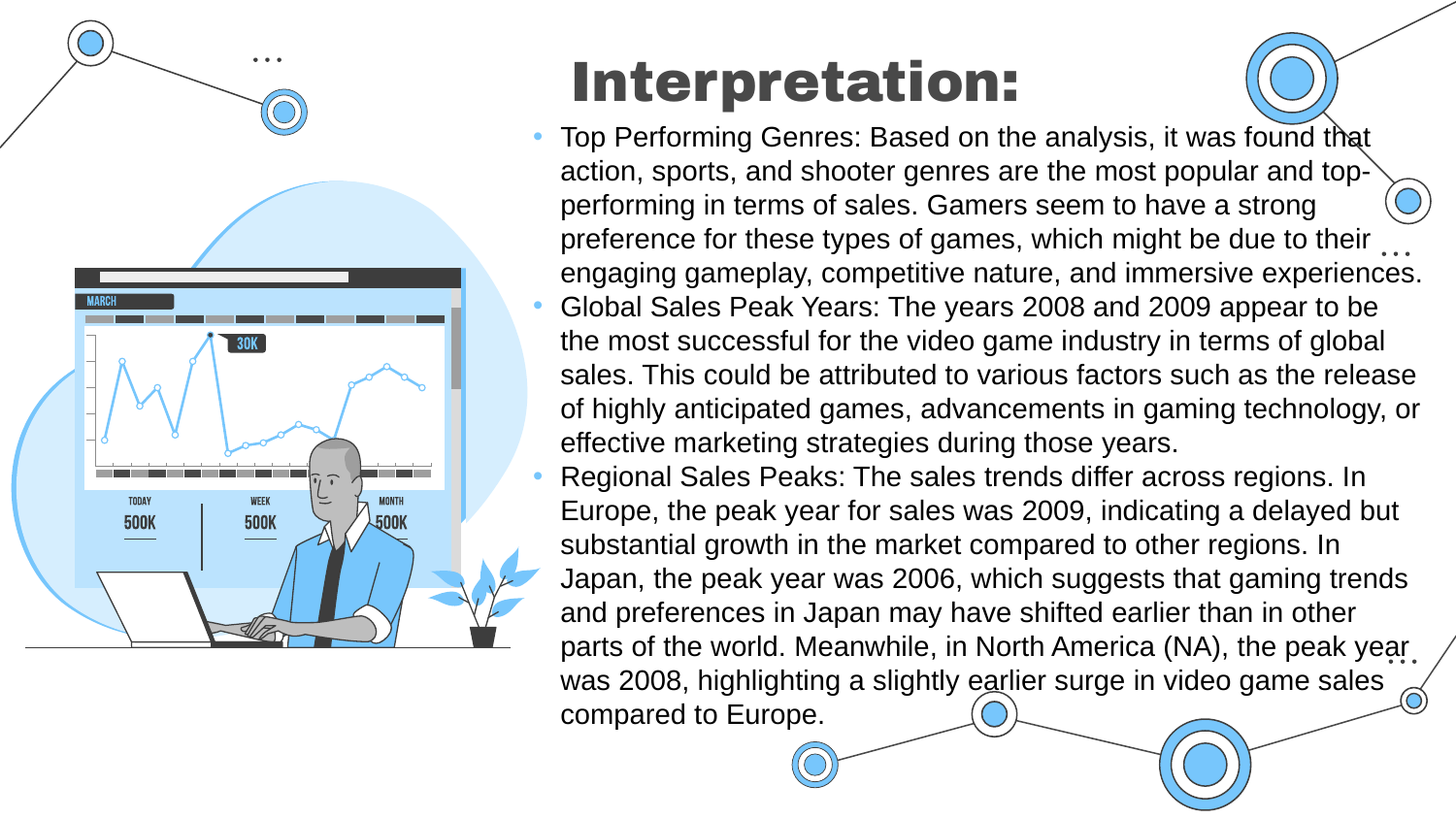

# Interpretation:

Top Performing Genres: Based on the analysis, it was found that action, sports, and shooter genres are the most popular and top-performing in terms of sales. Gamers seem to have a strong preference for these types of games, which might be due to their engaging gameplay, competitive nature, and immersive experiences.
Global Sales Peak Years: The years 2008 and 2009 appear to be the most successful for the video game industry in terms of global sales. This could be attributed to various factors such as the release of highly anticipated games, advancements in gaming technology, or effective marketing strategies during those years.
Regional Sales Peaks: The sales trends differ across regions. In Europe, the peak year for sales was 2009, indicating a delayed but substantial growth in the market compared to other regions. In Japan, the peak year was 2006, which suggests that gaming trends and preferences in Japan may have shifted earlier than in other parts of the world. Meanwhile, in North America (NA), the peak year was 2008, highlighting a slightly earlier surge in video game sales compared to Europe.